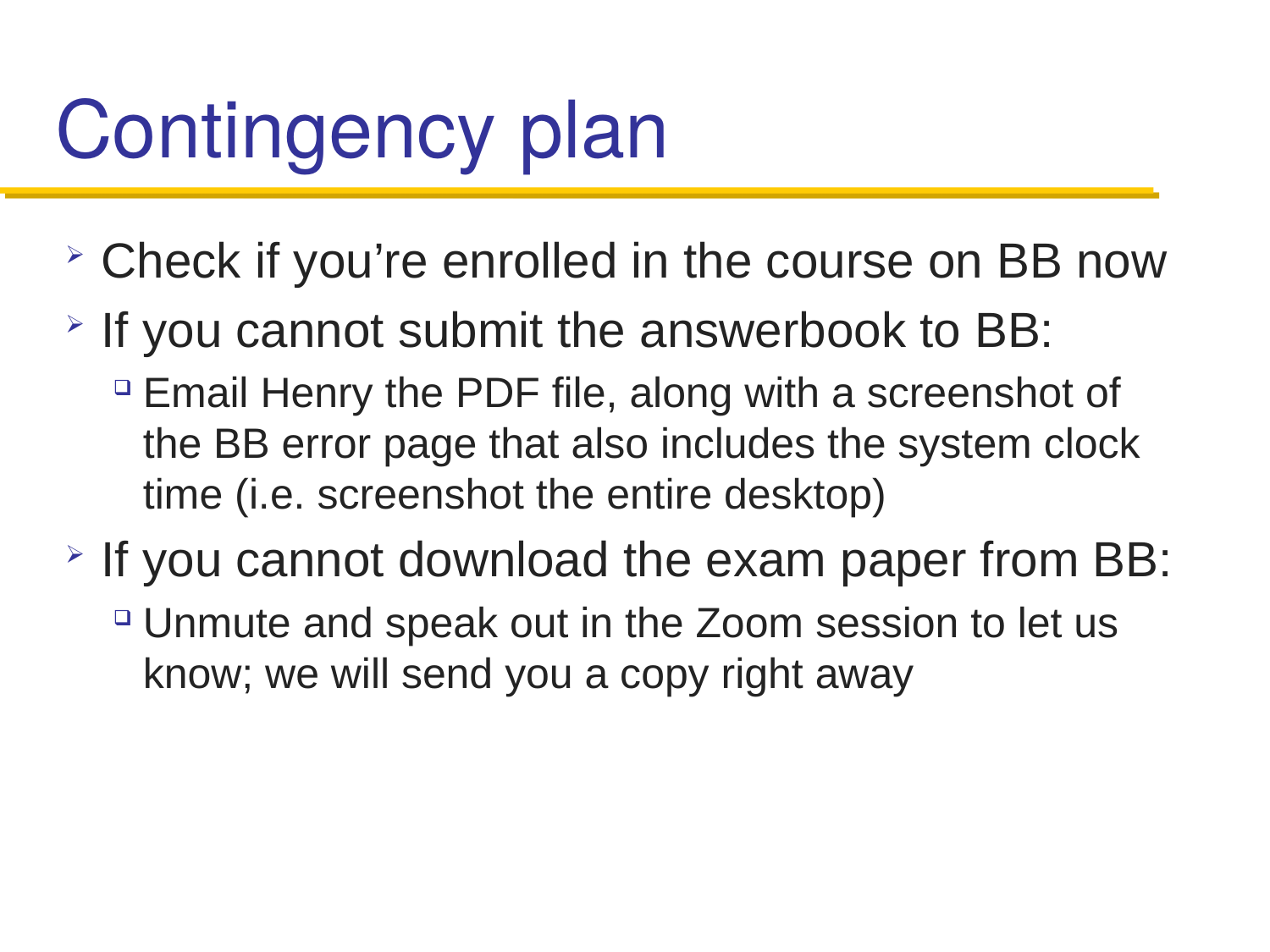

# Contingency plan
Check if you’re enrolled in the course on BB now
If you cannot submit the answerbook to BB:
Email Henry the PDF file, along with a screenshot of the BB error page that also includes the system clock time (i.e. screenshot the entire desktop)
If you cannot download the exam paper from BB:
Unmute and speak out in the Zoom session to let us know; we will send you a copy right away